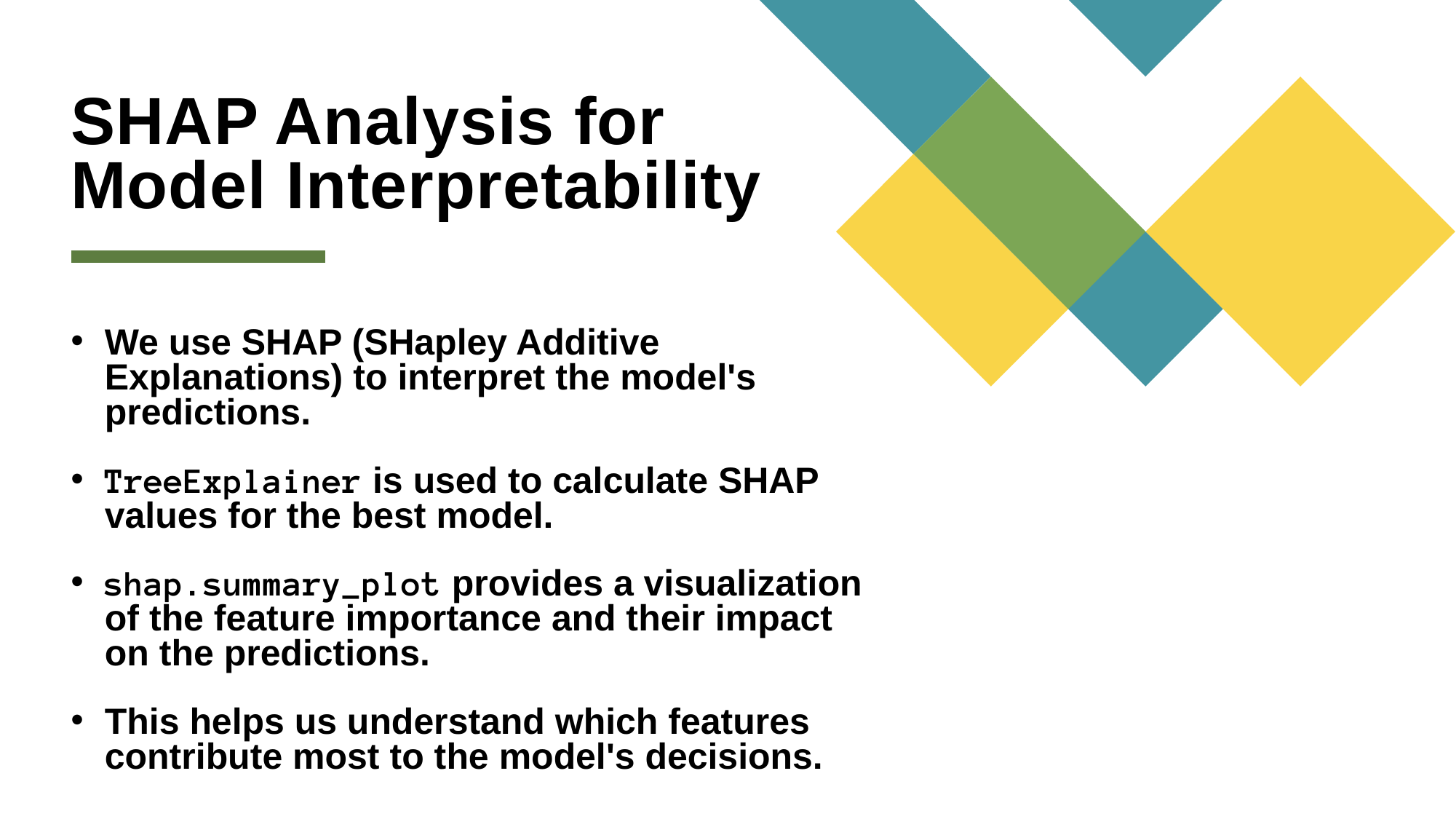

# SHAP Analysis for Model Interpretability
We use SHAP (SHapley Additive Explanations) to interpret the model's predictions.
TreeExplainer is used to calculate SHAP values for the best model.
shap.summary_plot provides a visualization of the feature importance and their impact on the predictions.
This helps us understand which features contribute most to the model's decisions.